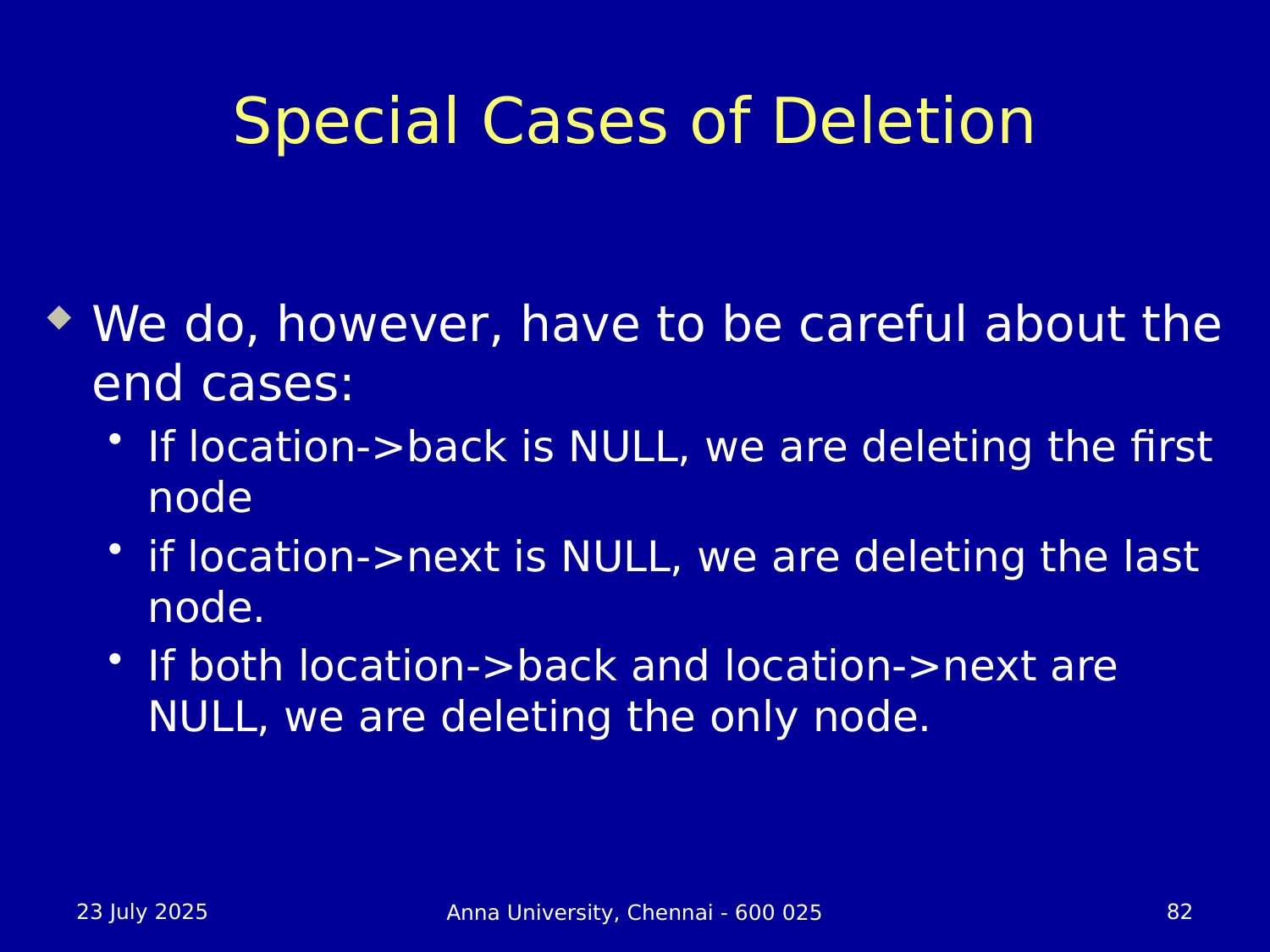

# Special Cases of Deletion
We do, however, have to be careful about the end cases:
If location->back is NULL, we are deleting the first node
if location->next is NULL, we are deleting the last node.
If both location->back and location->next are NULL, we are deleting the only node.
23 July 2025
82
Anna University, Chennai - 600 025